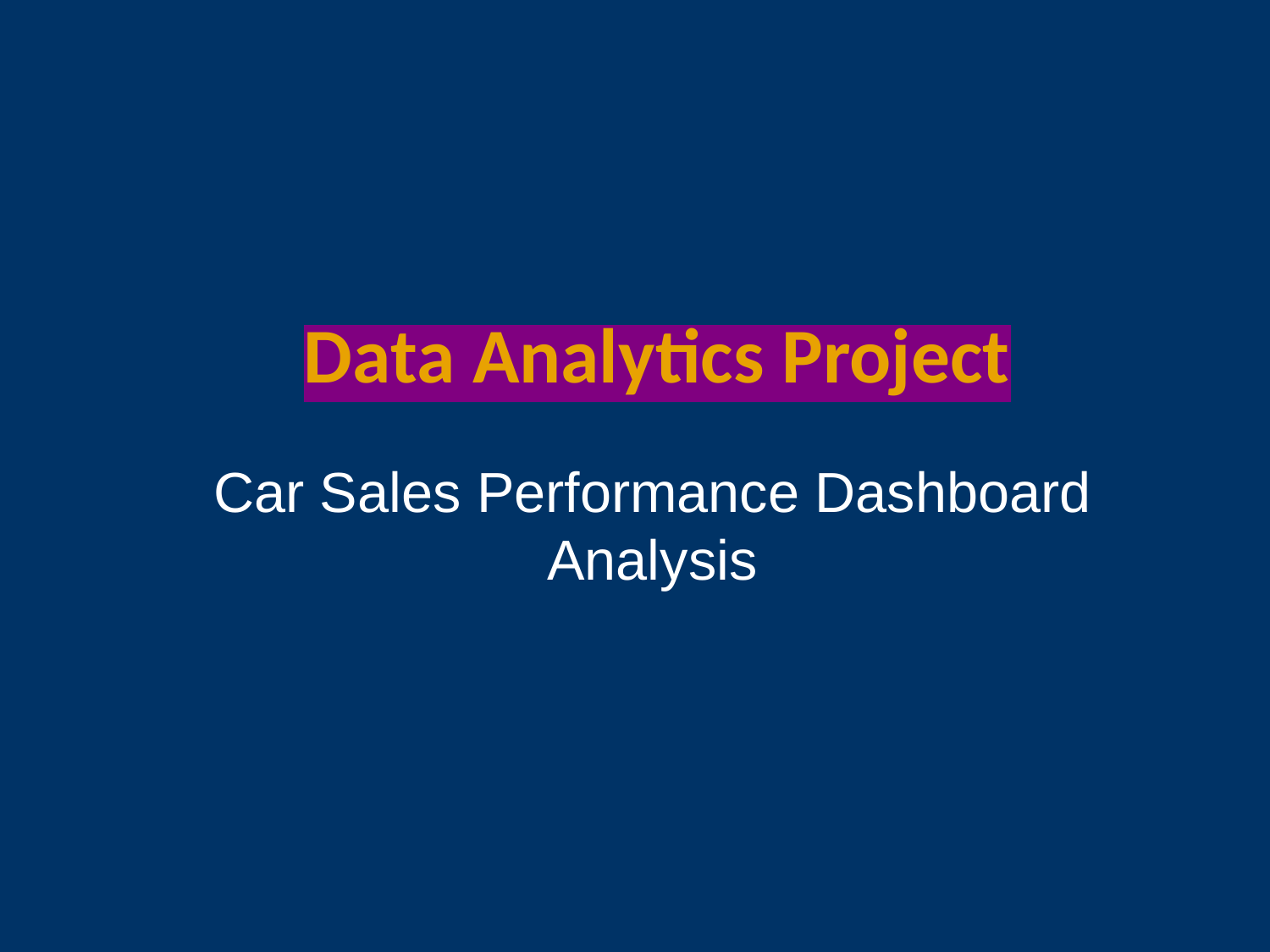

# Data Analytics Project
Car Sales Performance Dashboard Analysis